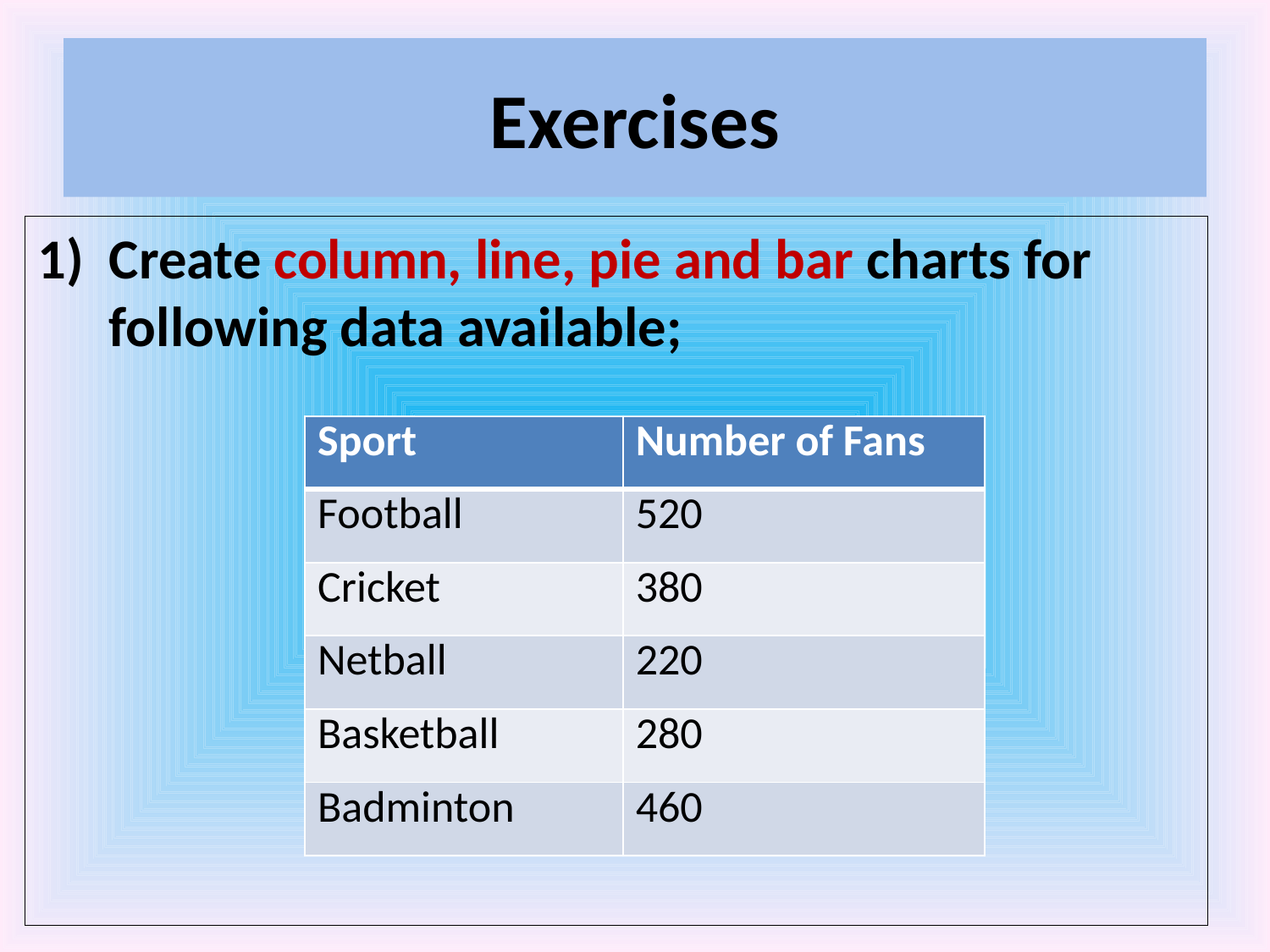

# Exercises

Create column, line, pie and bar charts for following data available;

| Sport | Number of Fans |
| --- | --- |
| Football | 520 |
| Cricket | 380 |
| Netball | 220 |
| Basketball | 280 |
| Badminton | 460 |